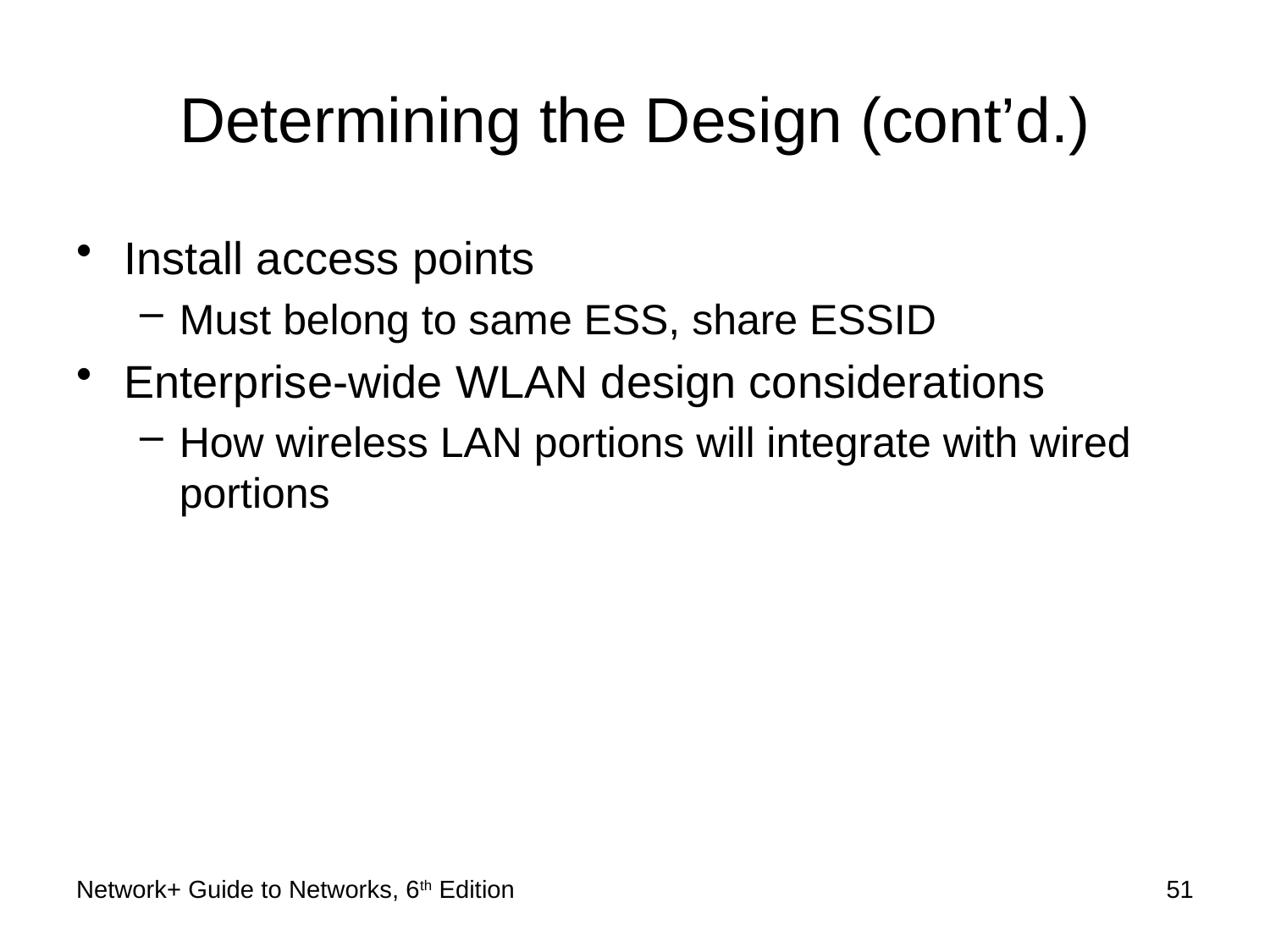

# Determining the Design (cont’d.)
Install access points
Must belong to same ESS, share ESSID
Enterprise-wide WLAN design considerations
How wireless LAN portions will integrate with wired portions
Network+ Guide to Networks, 6th Edition
51